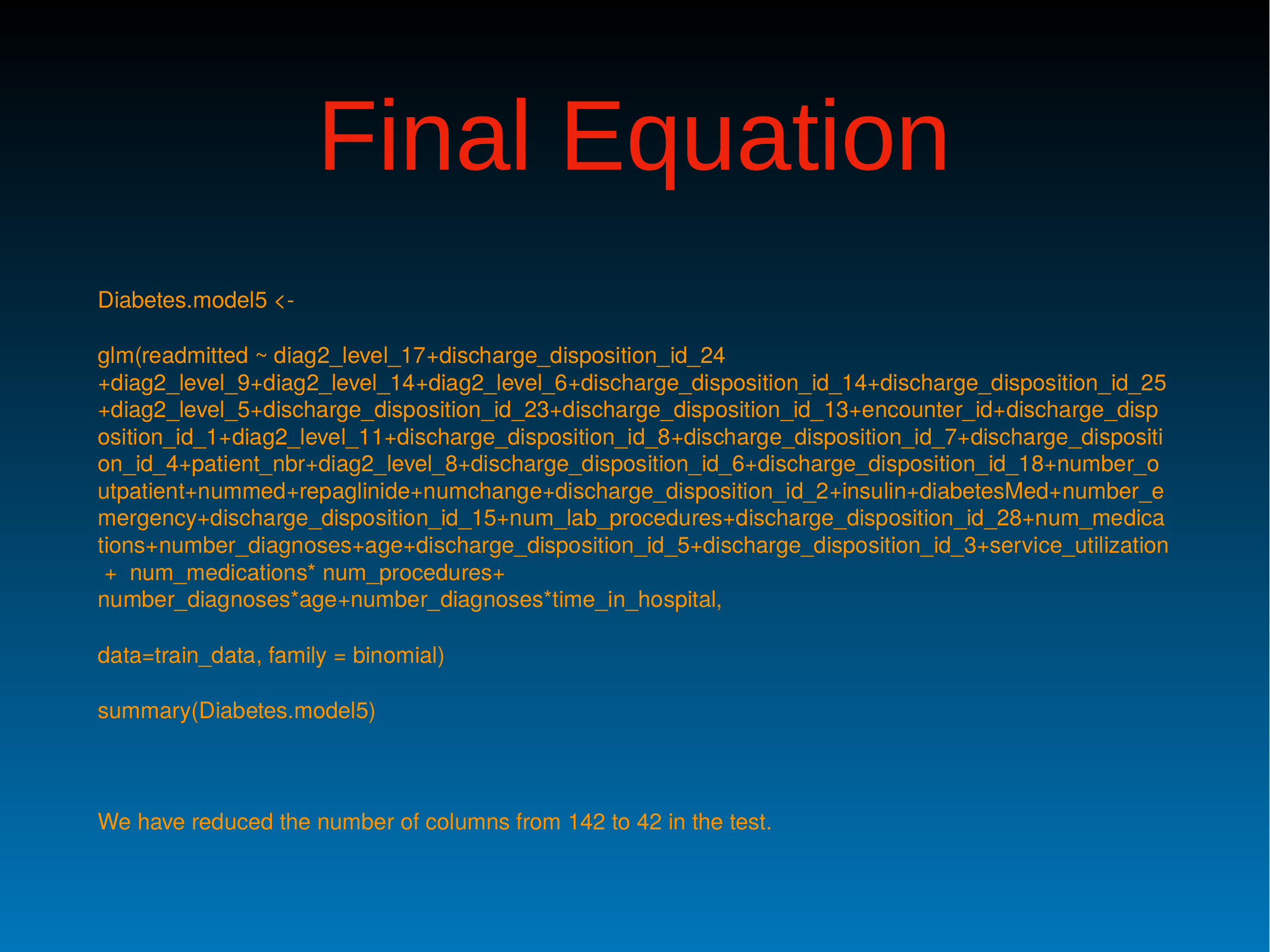

# Final Equation
Diabetes.model5 <-
glm(readmitted ~ diag2_level_17+discharge_disposition_id_24 +diag2_level_9+diag2_level_14+diag2_level_6+discharge_disposition_id_14+discharge_disposition_id_25+diag2_level_5+discharge_disposition_id_23+discharge_disposition_id_13+encounter_id+discharge_disposition_id_1+diag2_level_11+discharge_disposition_id_8+discharge_disposition_id_7+discharge_disposition_id_4+patient_nbr+diag2_level_8+discharge_disposition_id_6+discharge_disposition_id_18+number_outpatient+nummed+repaglinide+numchange+discharge_disposition_id_2+insulin+diabetesMed+number_emergency+discharge_disposition_id_15+num_lab_procedures+discharge_disposition_id_28+num_medications+number_diagnoses+age+discharge_disposition_id_5+discharge_disposition_id_3+service_utilization  +  num_medications* num_procedures+       number_diagnoses*age+number_diagnoses*time_in_hospital,
data=train_data, family = binomial)
summary(Diabetes.model5)

We have reduced the number of columns from 142 to 42 in the test.